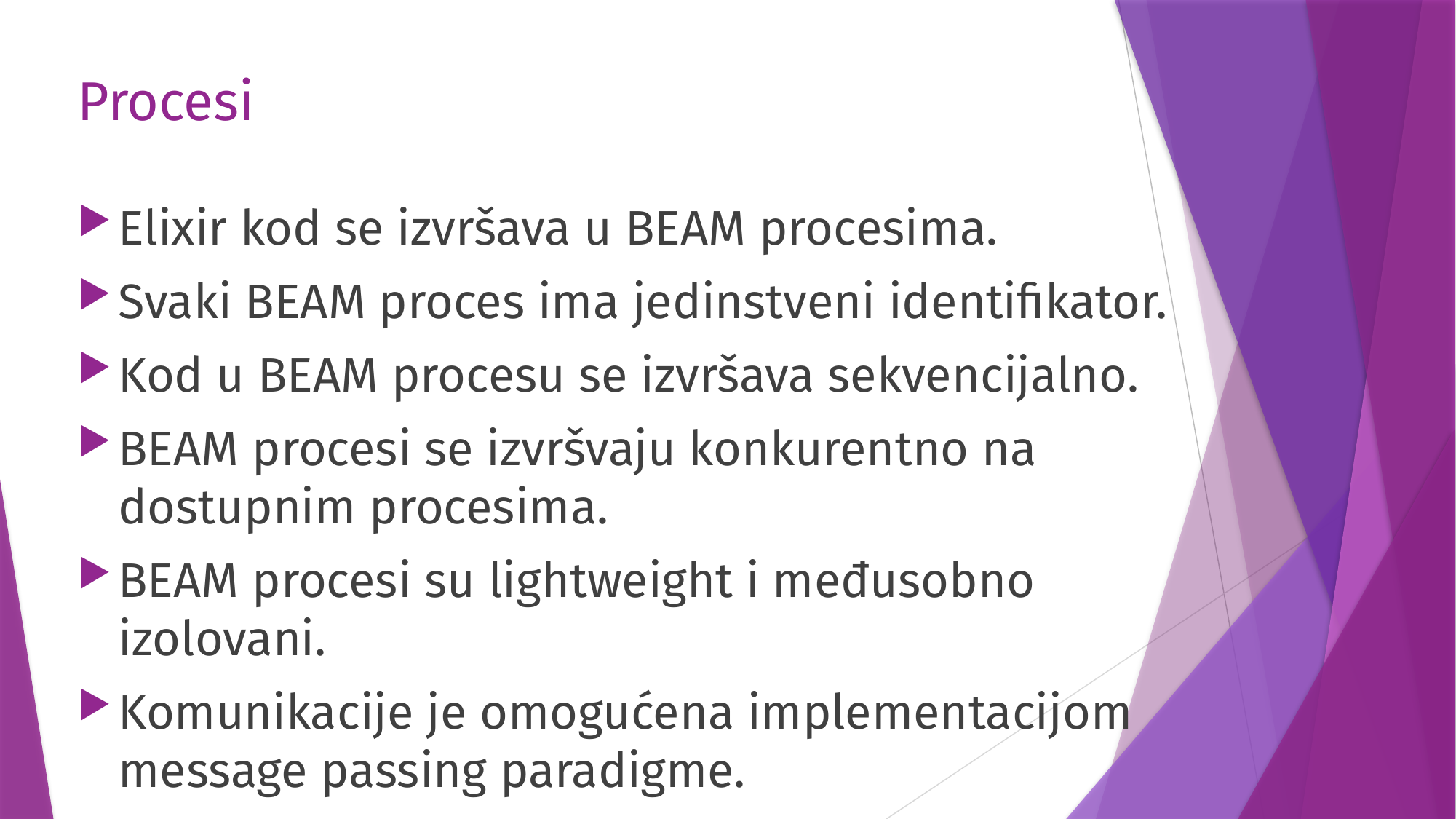

# Procesi
Elixir kod se izvršava u BEAM procesima.
Svaki BEAM proces ima jedinstveni identifikator.
Kod u BEAM procesu se izvršava sekvencijalno.
BEAM procesi se izvršvaju konkurentno na dostupnim procesima.
BEAM procesi su lightweight i međusobno izolovani.
Komunikacije je omogućena implementacijom message passing paradigme.